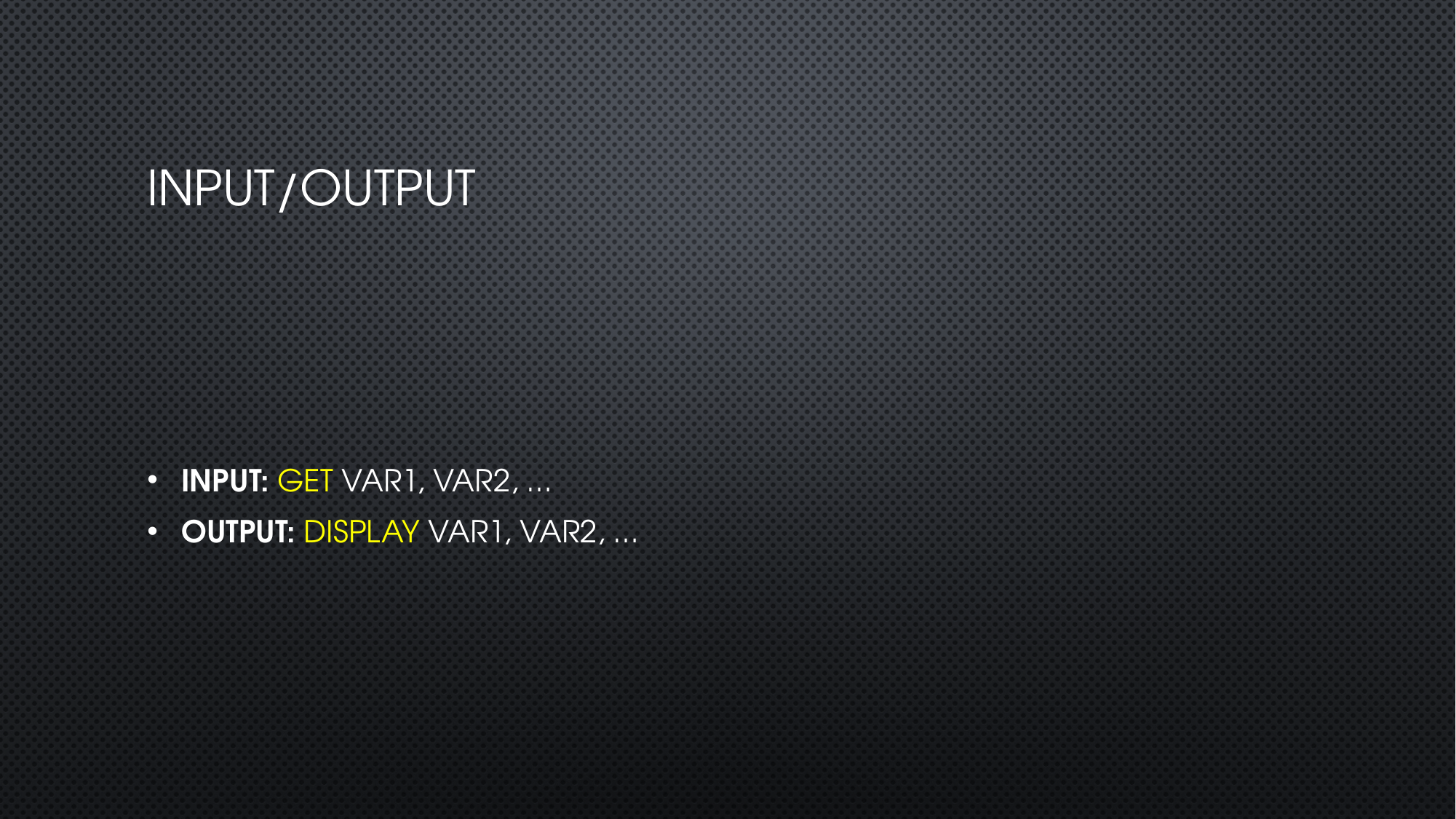

# Input/Output
Input: Get var1, var2, …
Output: Display var1, var2, …